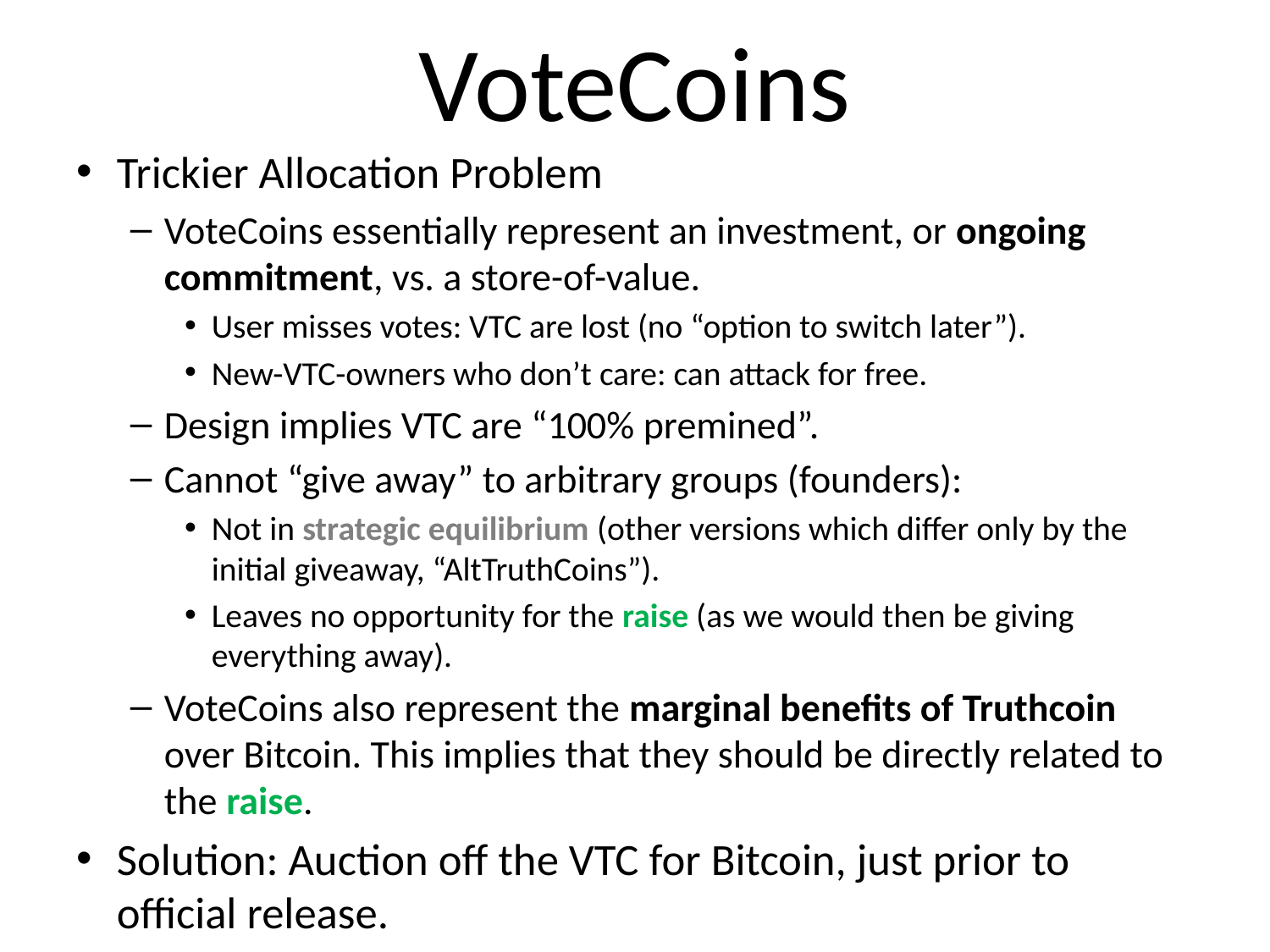

# VoteCoins
Trickier Allocation Problem
VoteCoins essentially represent an investment, or ongoing commitment, vs. a store-of-value.
User misses votes: VTC are lost (no “option to switch later”).
New-VTC-owners who don’t care: can attack for free.
Design implies VTC are “100% premined”.
Cannot “give away” to arbitrary groups (founders):
Not in strategic equilibrium (other versions which differ only by the initial giveaway, “AltTruthCoins”).
Leaves no opportunity for the raise (as we would then be giving everything away).
VoteCoins also represent the marginal benefits of Truthcoin over Bitcoin. This implies that they should be directly related to the raise.
Solution: Auction off the VTC for Bitcoin, just prior to official release.